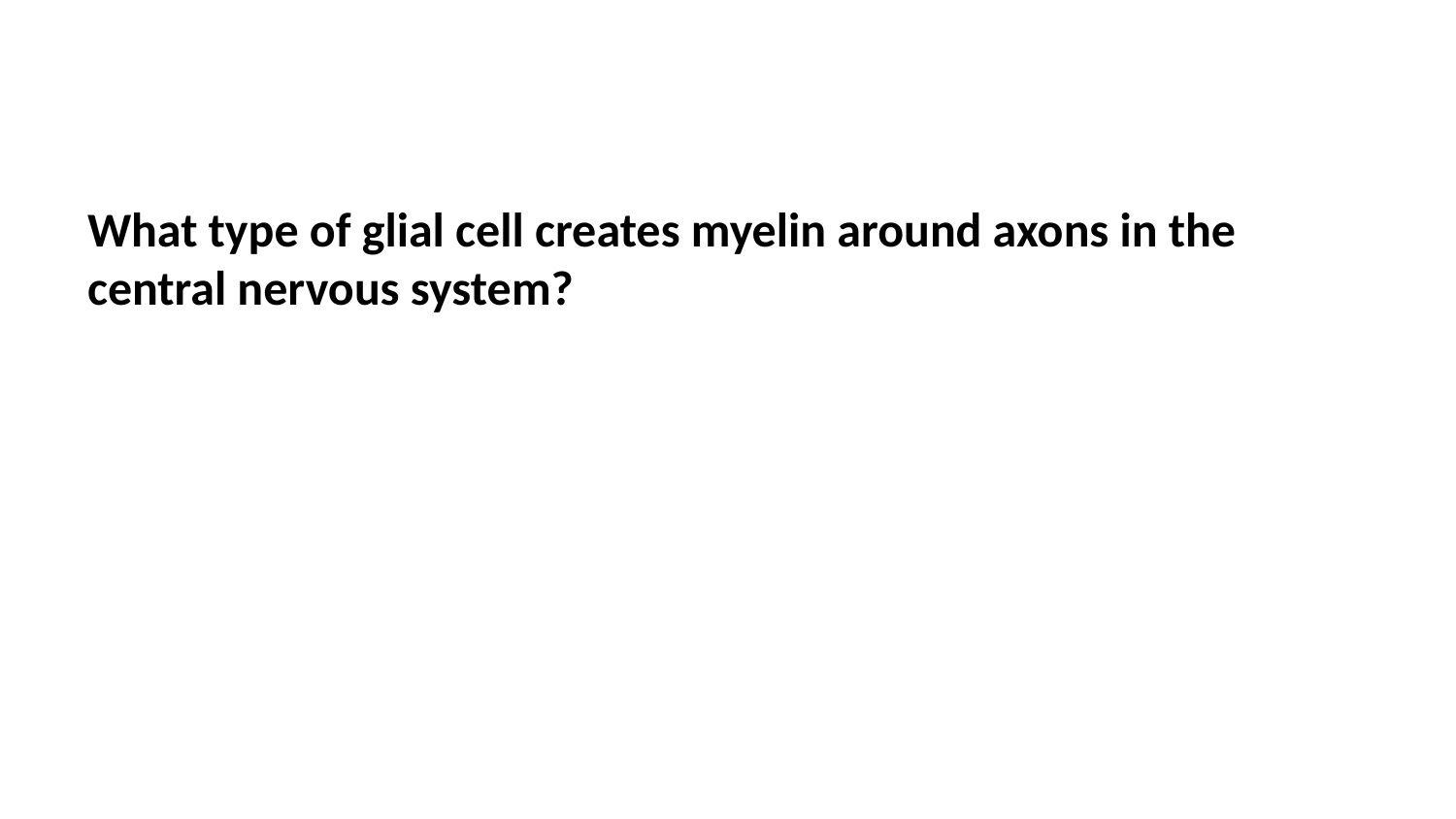

What type of glial cell creates myelin around axons in the central nervous system?